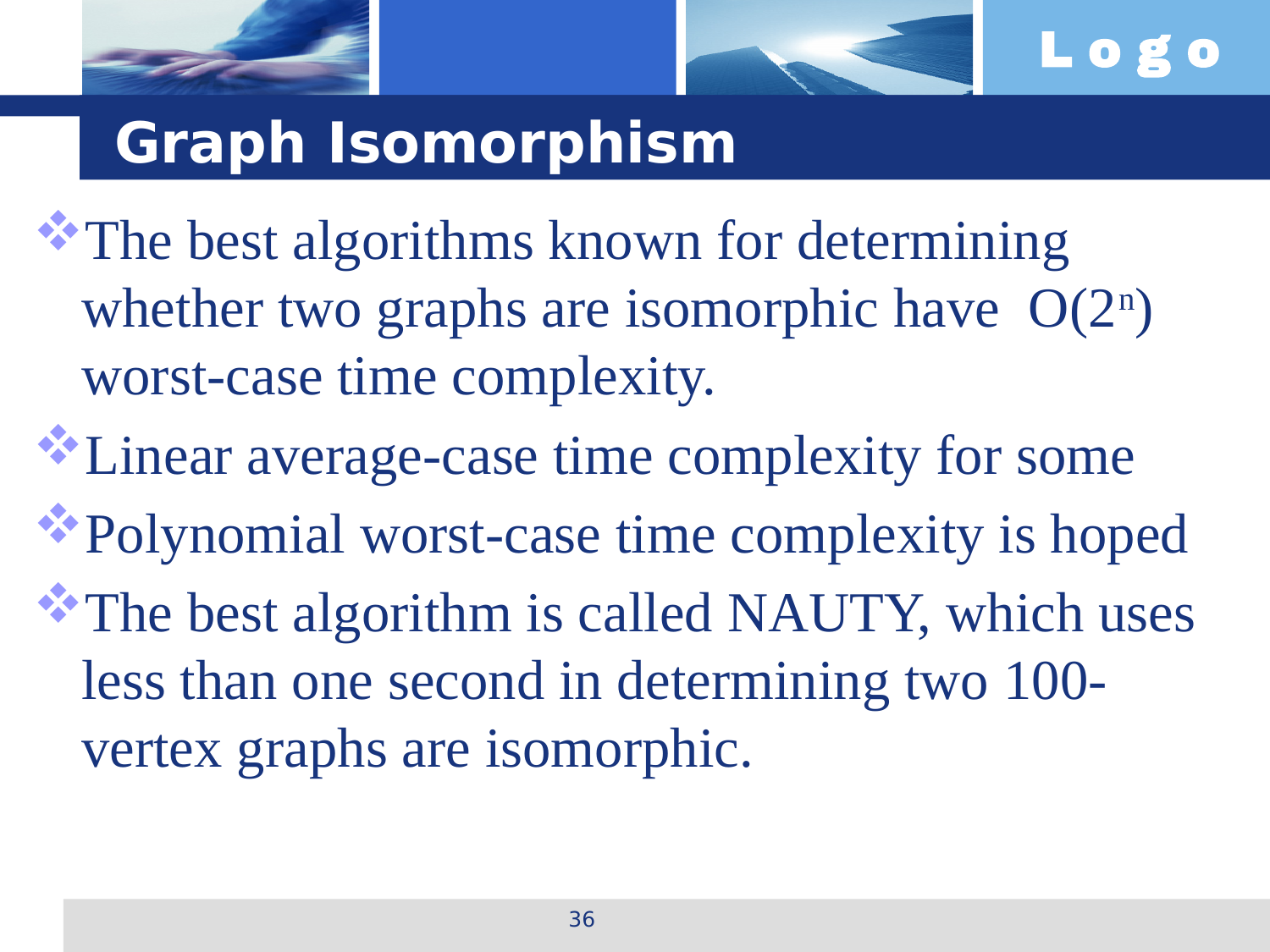

# Graph Isomorphism
The best algorithms known for determining whether two graphs are isomorphic have  O(2n) worst-case time complexity.
Linear average-case time complexity for some
Polynomial worst-case time complexity is hoped
The best algorithm is called NAUTY, which uses less than one second in determining two 100-vertex graphs are isomorphic.
36